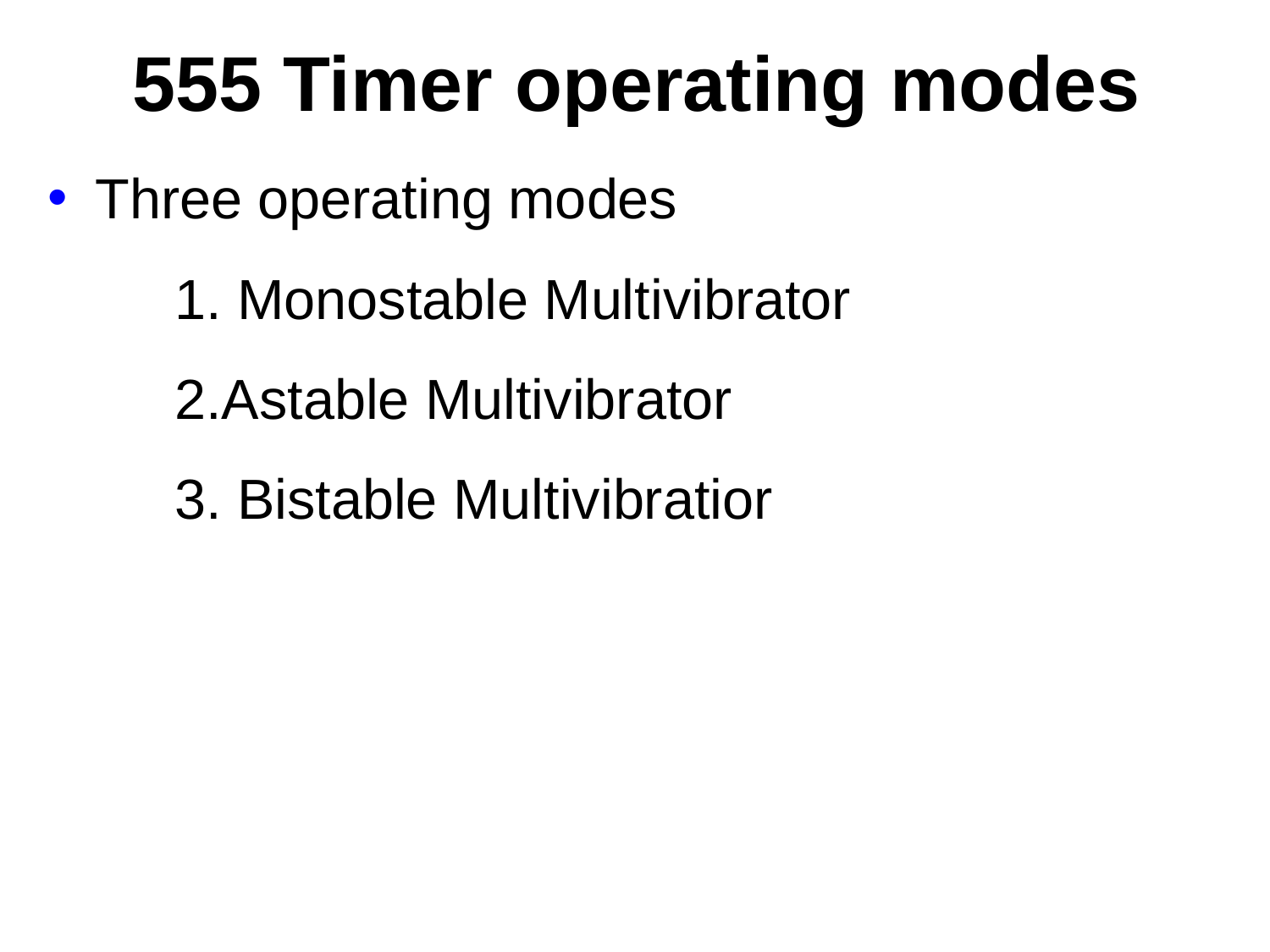

# 555 Timer operating modes
Three operating modes
	1. Monostable Multivibrator
	2.Astable Multivibrator
	3. Bistable Multivibratior
19